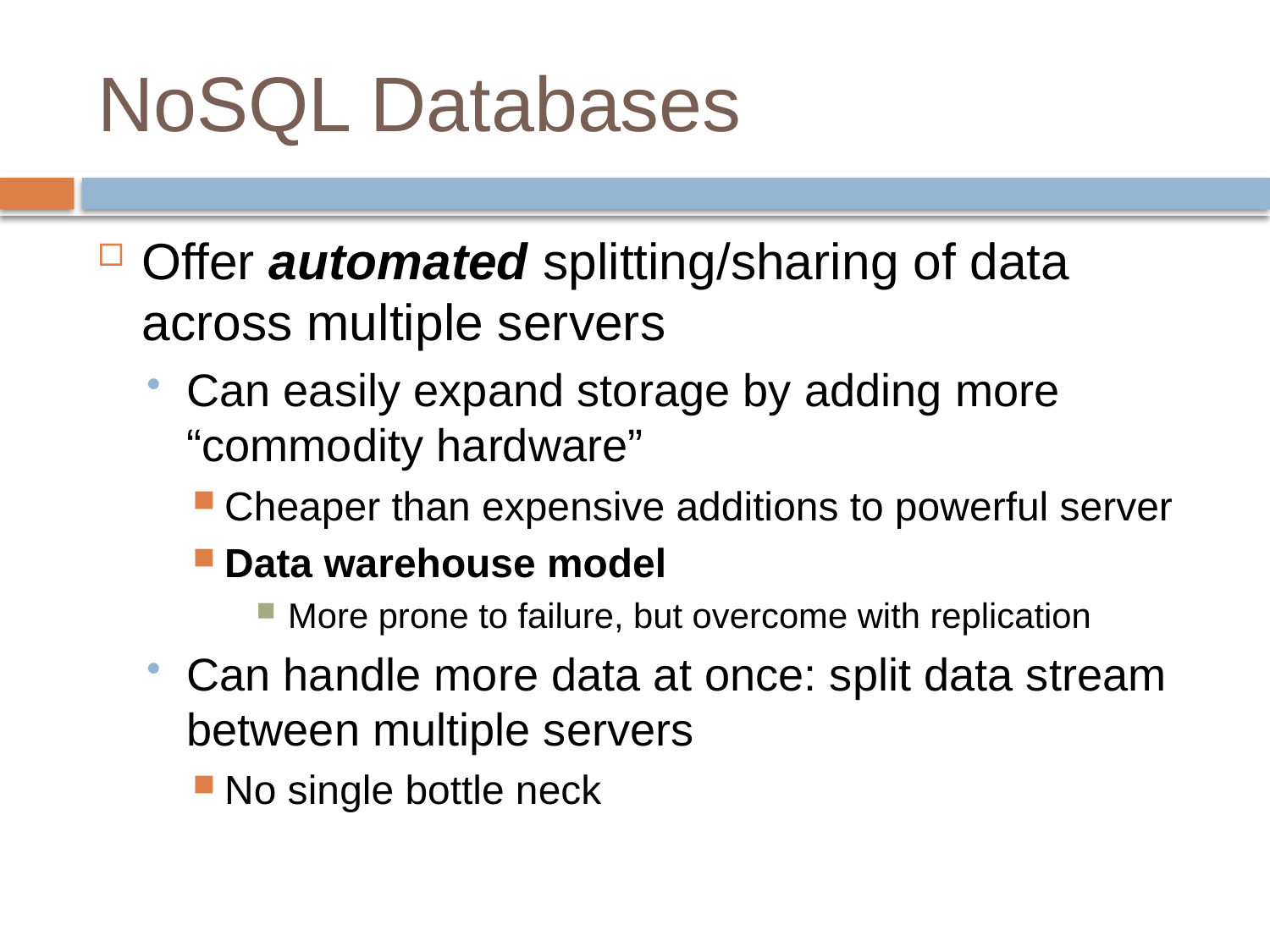

# NoSQL Databases
Offer automated splitting/sharing of data across multiple servers
Can easily expand storage by adding more “commodity hardware”
Cheaper than expensive additions to powerful server
Data warehouse model
More prone to failure, but overcome with replication
Can handle more data at once: split data stream between multiple servers
No single bottle neck